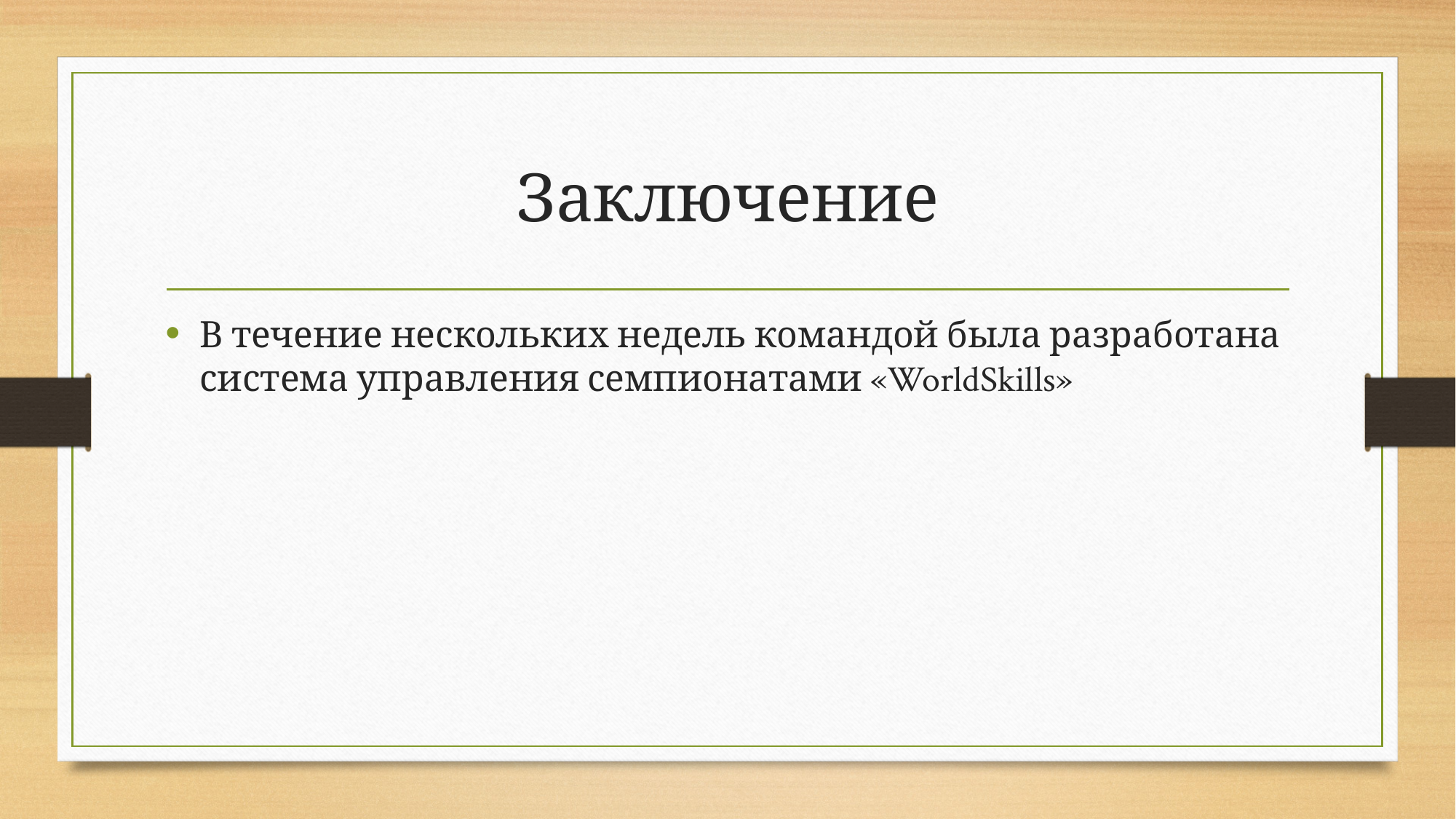

# Заключение
В течение нескольких недель командой была разработана система управления семпионатами «WorldSkills»